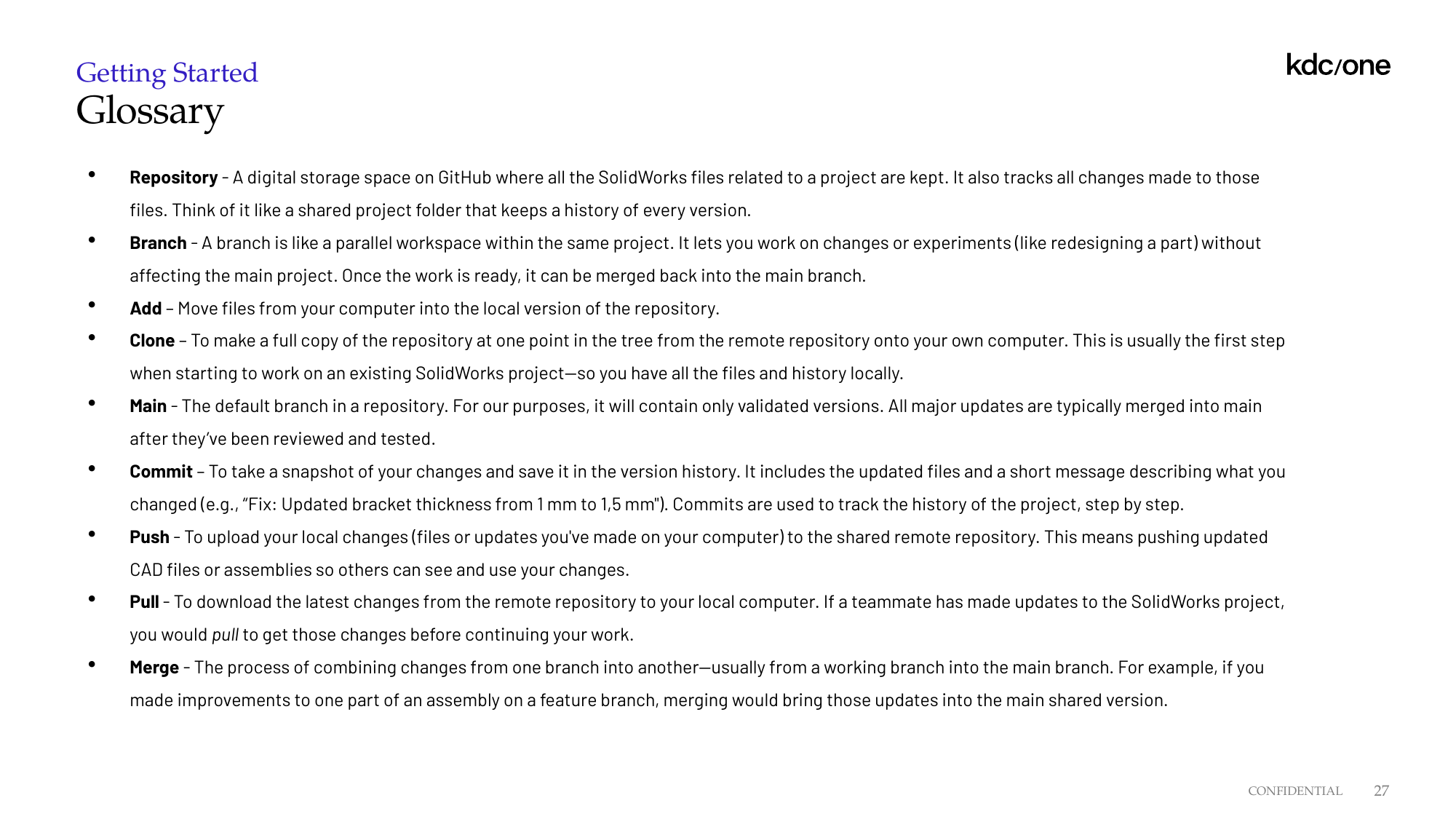

Getting Started
Glossary
Repository - A digital storage space on GitHub where all the SolidWorks files related to a project are kept. It also tracks all changes made to those files. Think of it like a shared project folder that keeps a history of every version.
Branch - A branch is like a parallel workspace within the same project. It lets you work on changes or experiments (like redesigning a part) without affecting the main project. Once the work is ready, it can be merged back into the main branch.
Add – Move files from your computer into the local version of the repository.
Clone – To make a full copy of the repository at one point in the tree from the remote repository onto your own computer. This is usually the first step when starting to work on an existing SolidWorks project—so you have all the files and history locally.
Main - The default branch in a repository. For our purposes, it will contain only validated versions. All major updates are typically merged into main after they’ve been reviewed and tested.
Commit – To take a snapshot of your changes and save it in the version history. It includes the updated files and a short message describing what you changed (e.g., “Fix: Updated bracket thickness from 1 mm to 1,5 mm"). Commits are used to track the history of the project, step by step.
Push - To upload your local changes (files or updates you've made on your computer) to the shared remote repository. This means pushing updated CAD files or assemblies so others can see and use your changes.
Pull - To download the latest changes from the remote repository to your local computer. If a teammate has made updates to the SolidWorks project, you would pull to get those changes before continuing your work.
Merge - The process of combining changes from one branch into another—usually from a working branch into the main branch. For example, if you made improvements to one part of an assembly on a feature branch, merging would bring those updates into the main shared version.